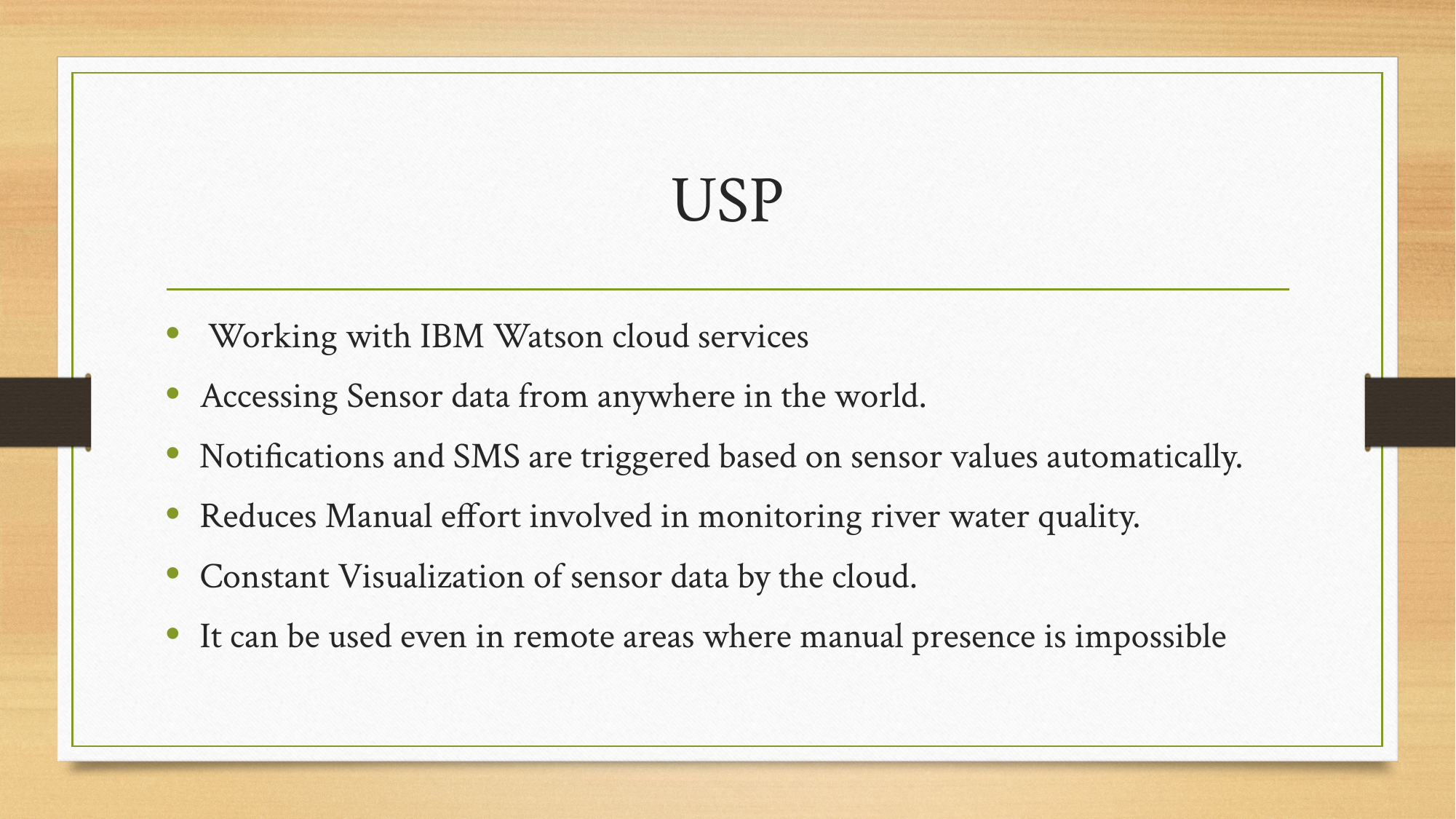

# USP
 Working with IBM Watson cloud services
Accessing Sensor data from anywhere in the world.
Notifications and SMS are triggered based on sensor values automatically.
Reduces Manual effort involved in monitoring river water quality.
Constant Visualization of sensor data by the cloud.
It can be used even in remote areas where manual presence is impossible